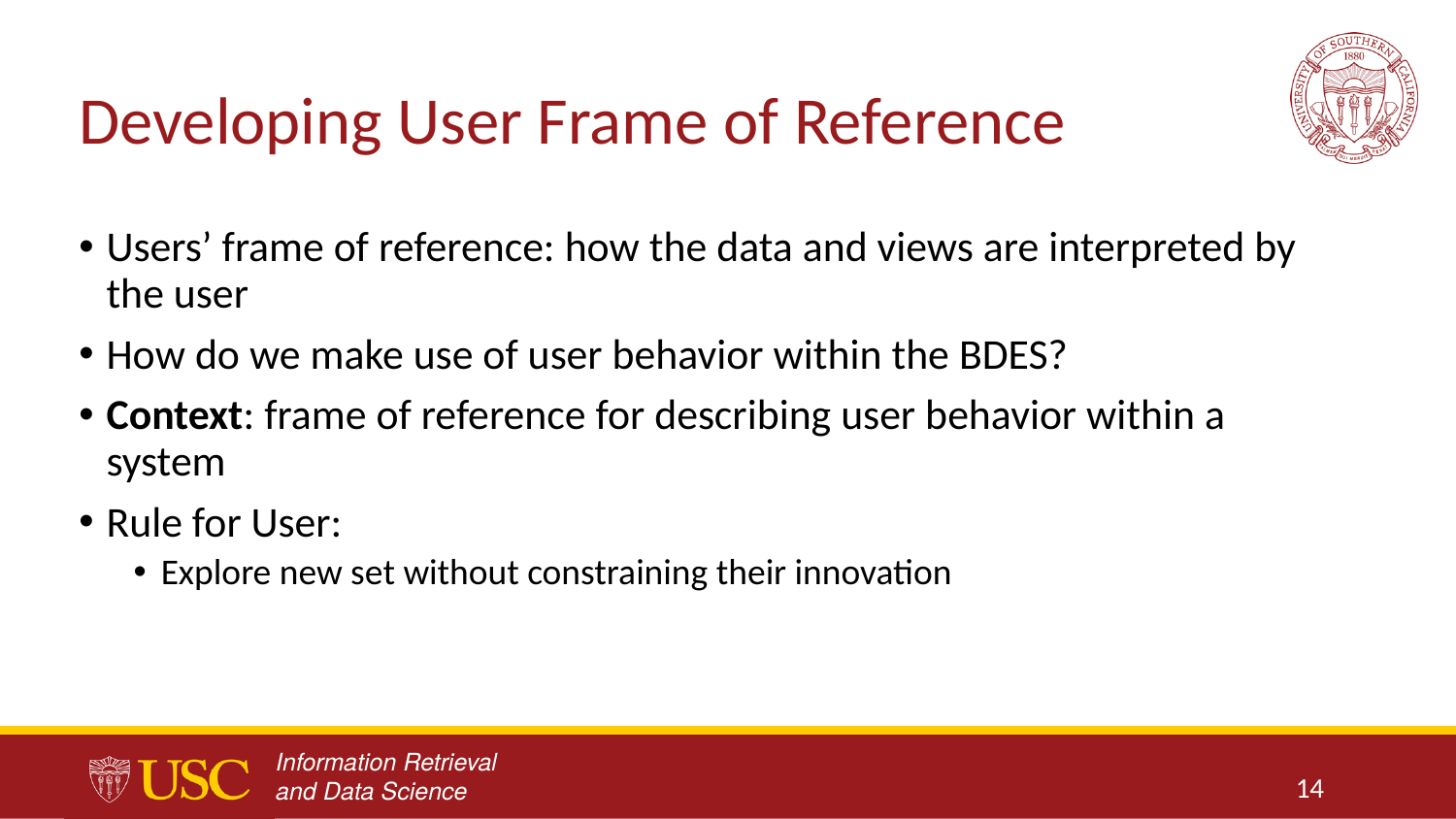

# Developing User Frame of Reference
Users’ frame of reference: how the data and views are interpreted by the user
How do we make use of user behavior within the BDES?
Context: frame of reference for describing user behavior within a system
Rule for User:
Explore new set without constraining their innovation
14